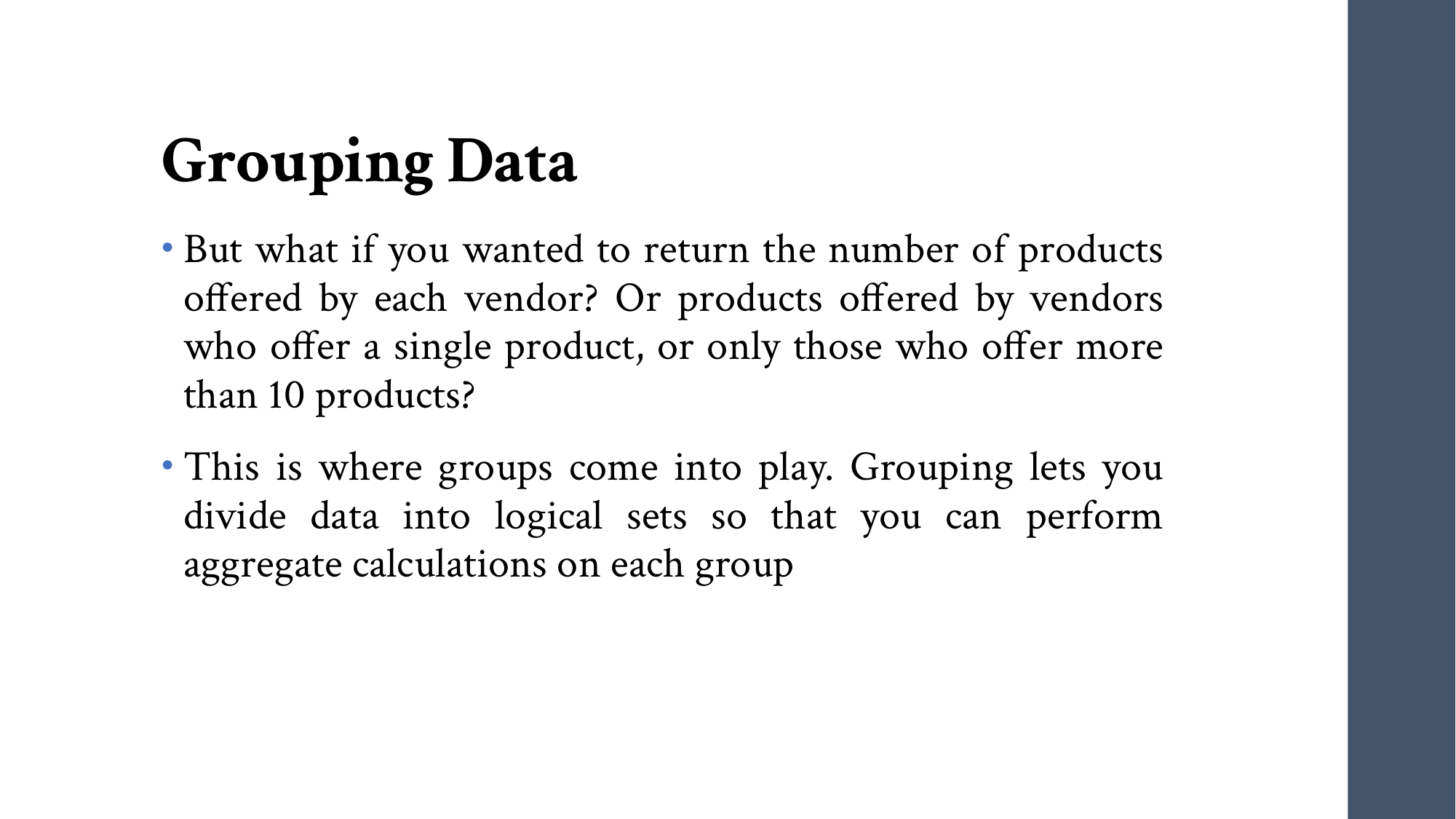

# Grouping Data
But what if you wanted to return the number of products offered by each vendor? Or products offered by vendors who offer a single product, or only those who offer more than 10 products?
This is where groups come into play. Grouping lets you divide data into logical sets so that you can perform aggregate calculations on each group